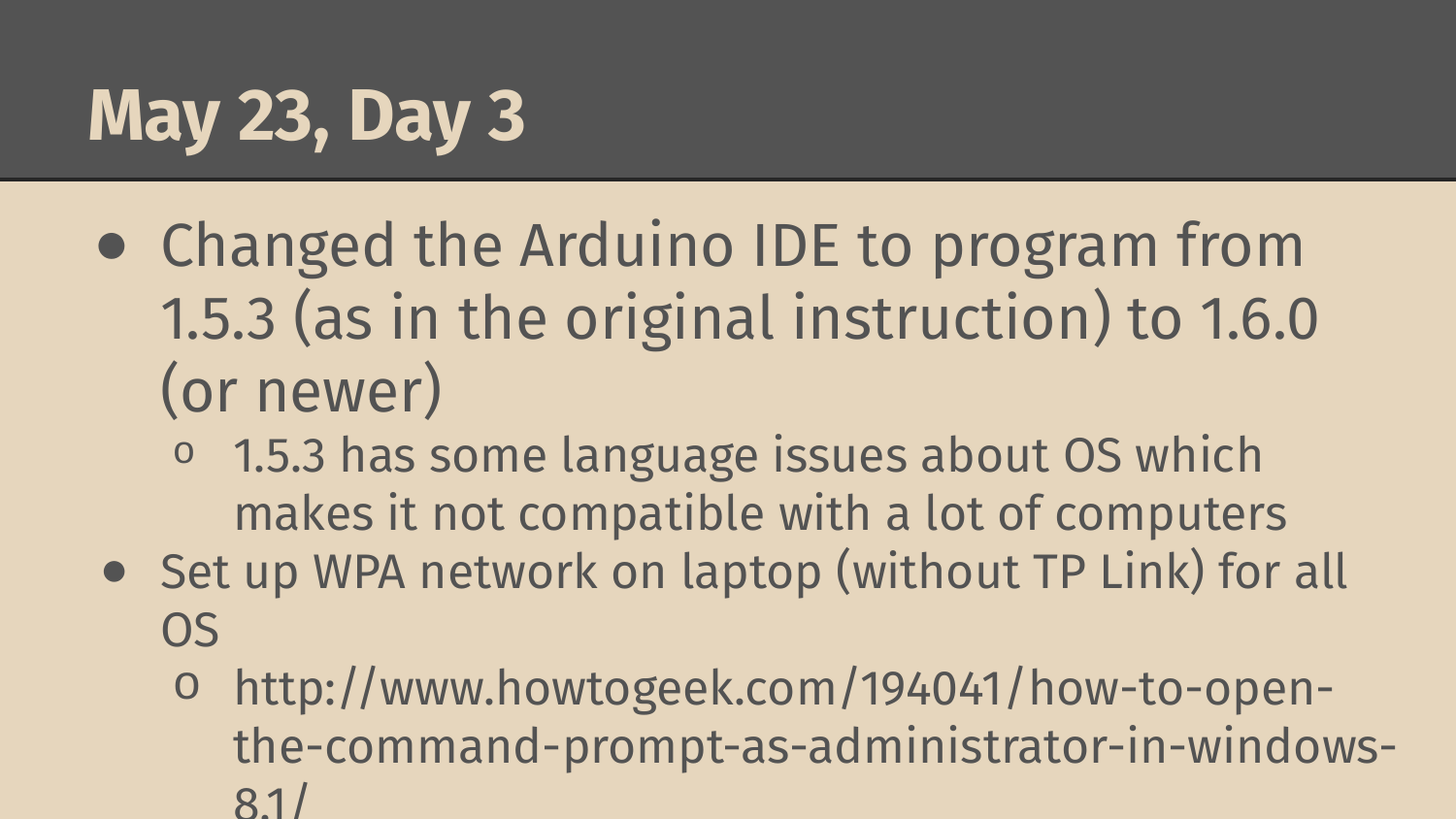

# May 23, Day 3
Changed the Arduino IDE to program from 1.5.3 (as in the original instruction) to 1.6.0 (or newer)
1.5.3 has some language issues about OS which makes it not compatible with a lot of computers
Set up WPA network on laptop (without TP Link) for all OS
http://www.howtogeek.com/194041/how-to-open-the-command-prompt-as-administrator-in-windows-8.1/